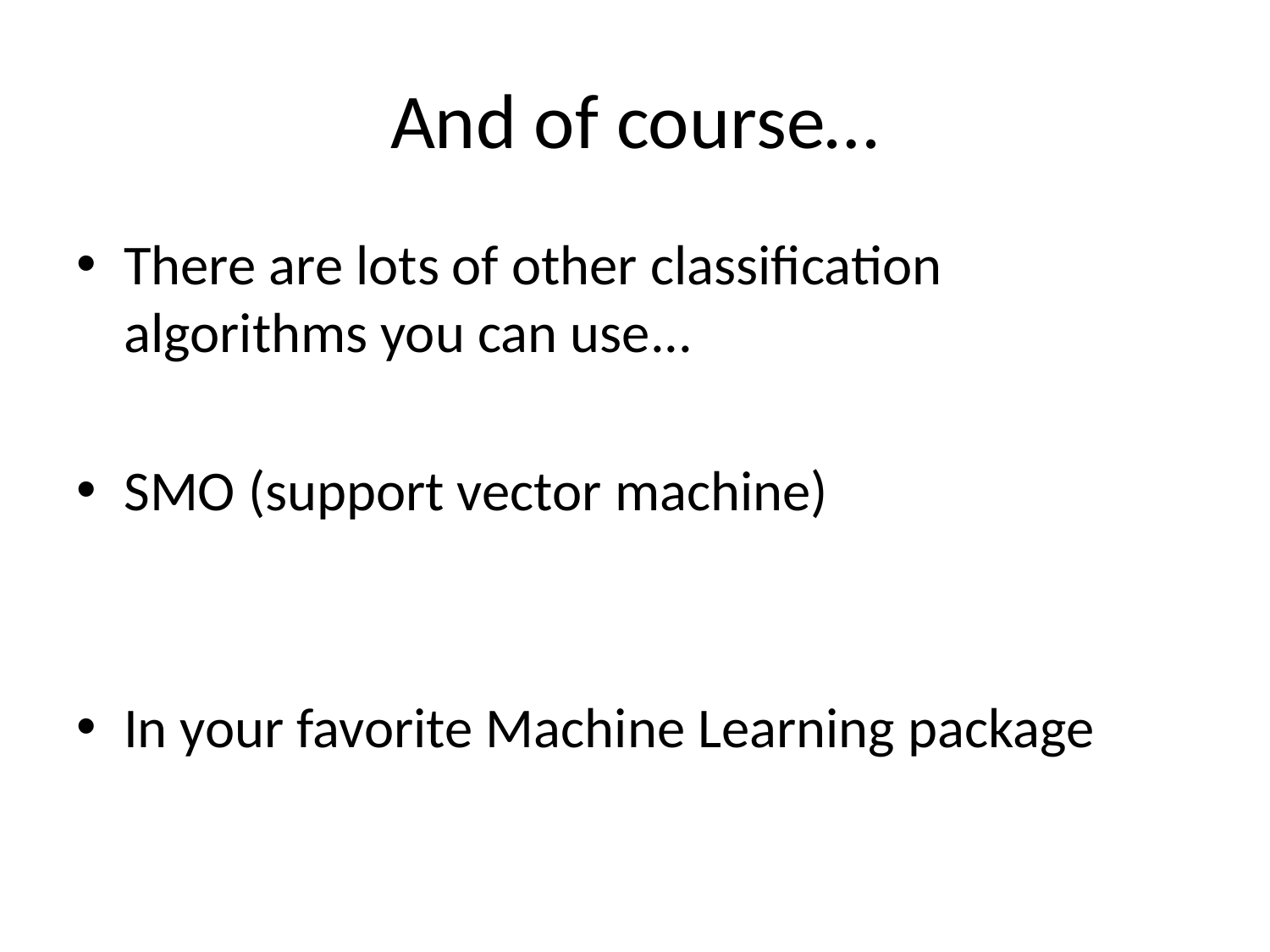

# And of course…
There are lots of other classification algorithms you can use...

SMO (support vector machine)

In your favorite Machine Learning package